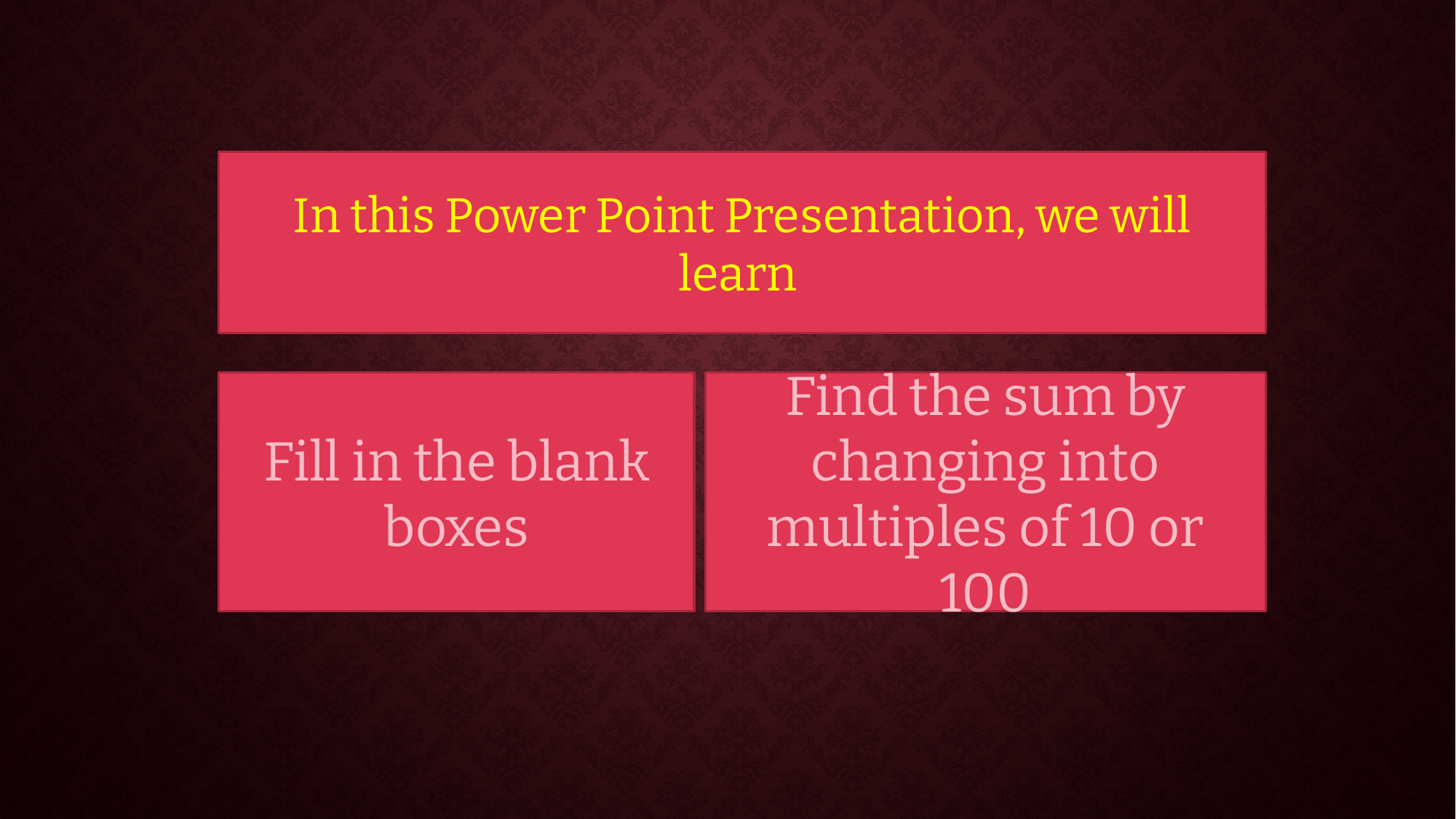

In this Power Point Presentation, we will learn
Find the sum by changing into multiples of 10 or 100
Fill in the blank boxes